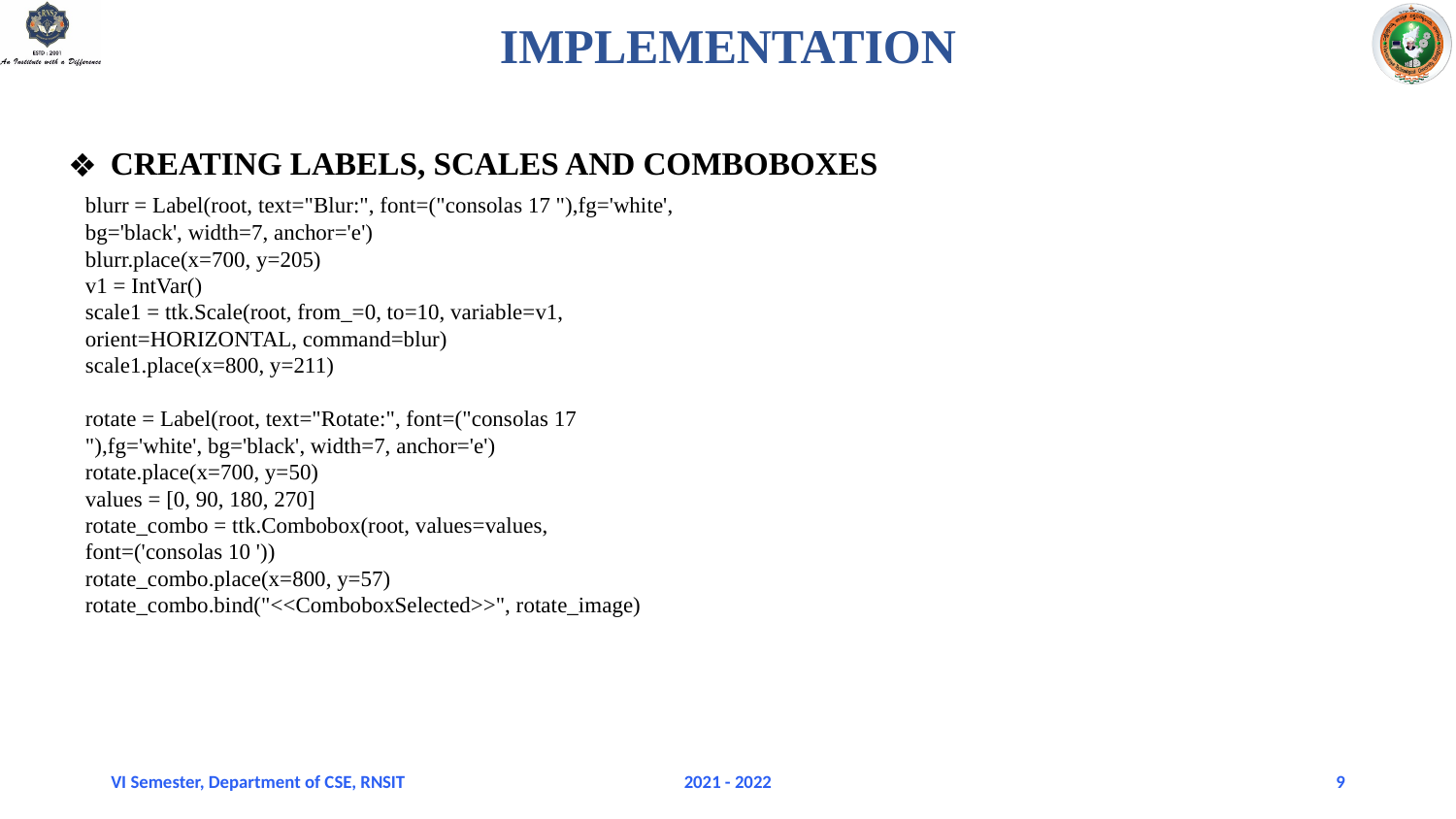

# IMPLEMENTATION
CREATING LABELS, SCALES AND COMBOBOXES

blurr = Label(root, text="Blur:", font=("consolas 17 "),fg='white', bg='black', width=7, anchor='e')
blurr.place(x=700, y=205)
v1 = IntVar()
scale1 = ttk.Scale(root, from_=0, to=10, variable=v1, orient=HORIZONTAL, command=blur)
scale1.place(x=800, y=211)

rotate = Label(root, text="Rotate:", font=("consolas 17 "),fg='white', bg='black', width=7, anchor='e')
rotate.place(x=700, y=50)
values = [0, 90, 180, 270]
rotate_combo = ttk.Combobox(root, values=values, font=('consolas 10 '))
rotate_combo.place(x=800, y=57)
rotate_combo.bind("<<ComboboxSelected>>", rotate_image)

VI Semester, Department of CSE, RNSIT
2021 - 2022
9